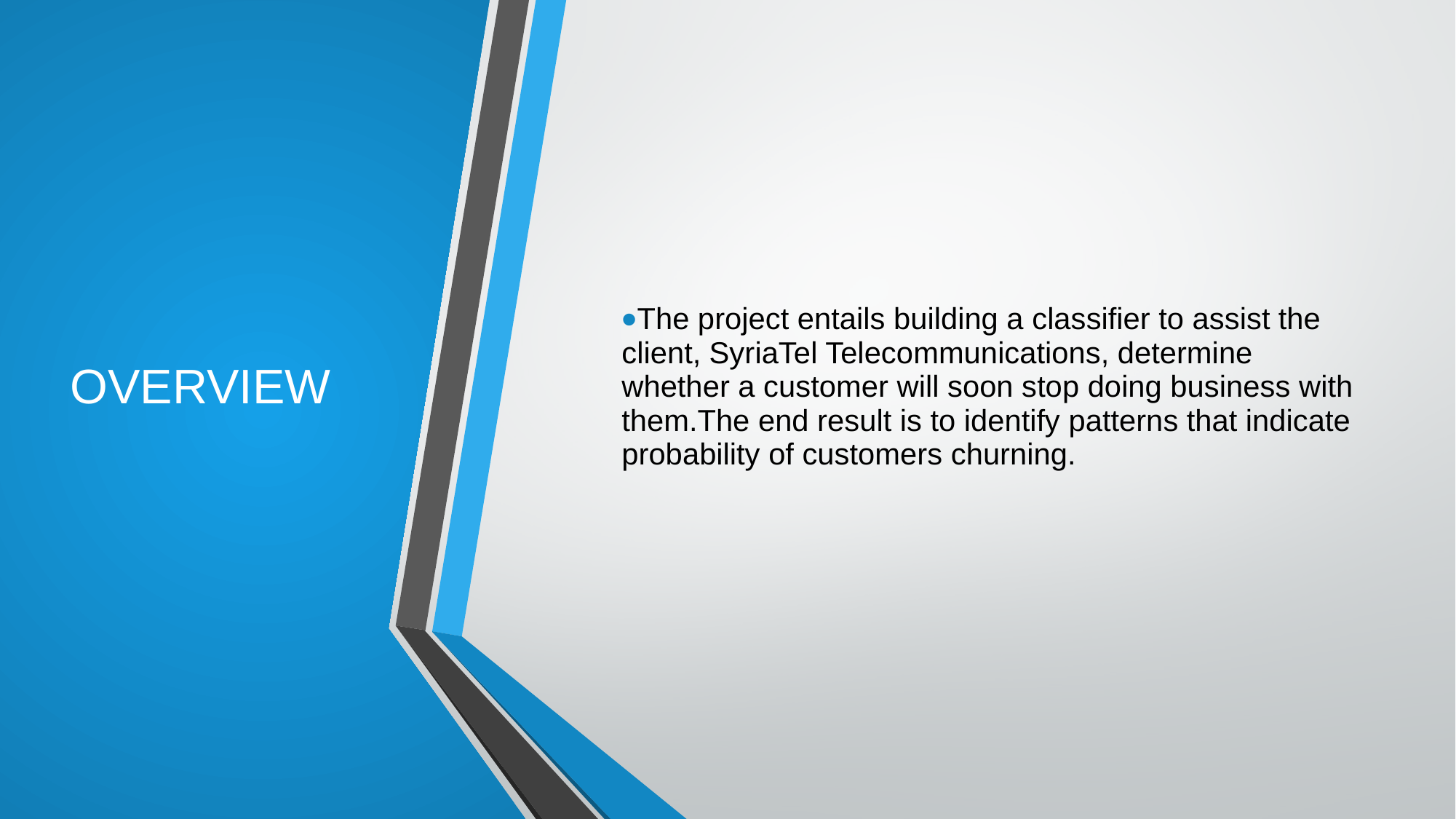

# OVERVIEW
The project entails building a classifier to assist the client, SyriaTel Telecommunications, determine whether a customer will soon stop doing business with them.The end result is to identify patterns that indicate probability of customers churning.